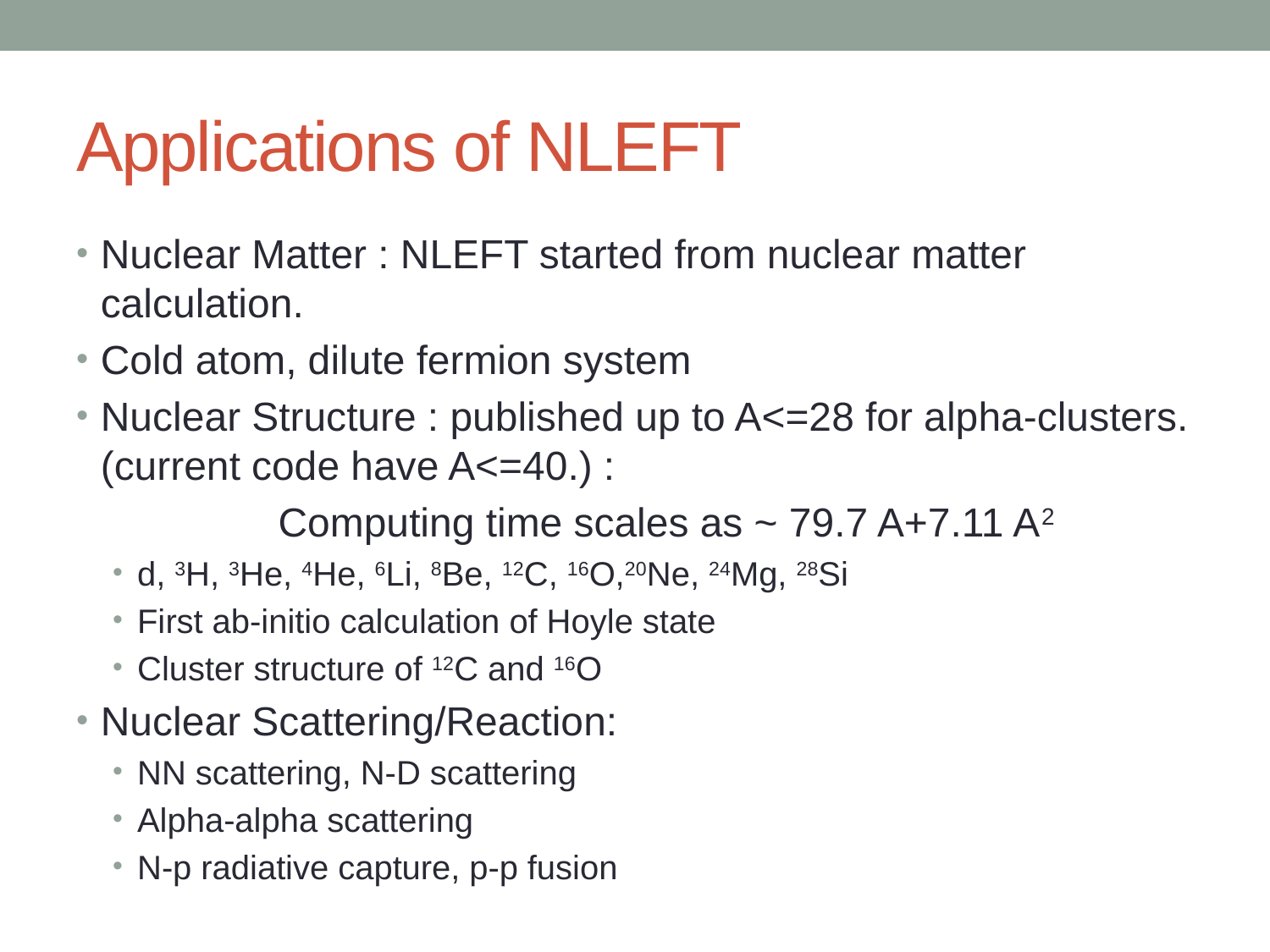

# Applications of NLEFT
Nuclear Matter : NLEFT started from nuclear matter calculation.
Cold atom, dilute fermion system
Nuclear Structure : published up to A<=28 for alpha-clusters. (current code have A<=40.) :
                  Computing time scales as ~ 79.7 A+7.11 A2
d, 3H, 3He, 4He, 6Li, 8Be, 12C, 16O,20Ne, 24Mg, 28Si
First ab-initio calculation of Hoyle state
Cluster structure of 12C and 16O
Nuclear Scattering/Reaction:
NN scattering, N-D scattering
Alpha-alpha scattering
N-p radiative capture, p-p fusion